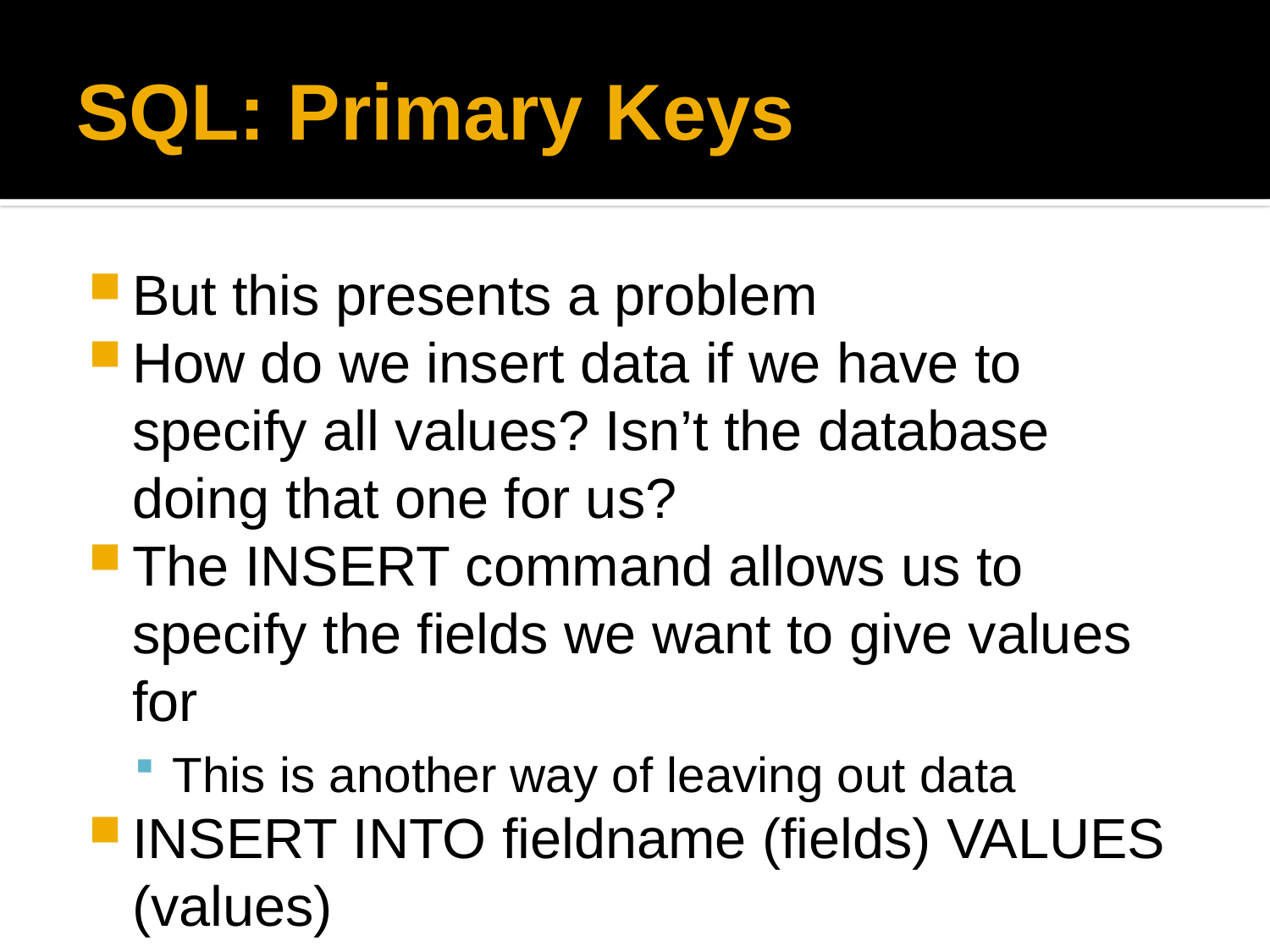

# SQL: Primary Keys
But this presents a problem
How do we insert data if we have to specify all values? Isn’t the database doing that one for us?
The INSERT command allows us to specify the fields we want to give values for
This is another way of leaving out data
INSERT INTO fieldname (fields) VALUES (values)